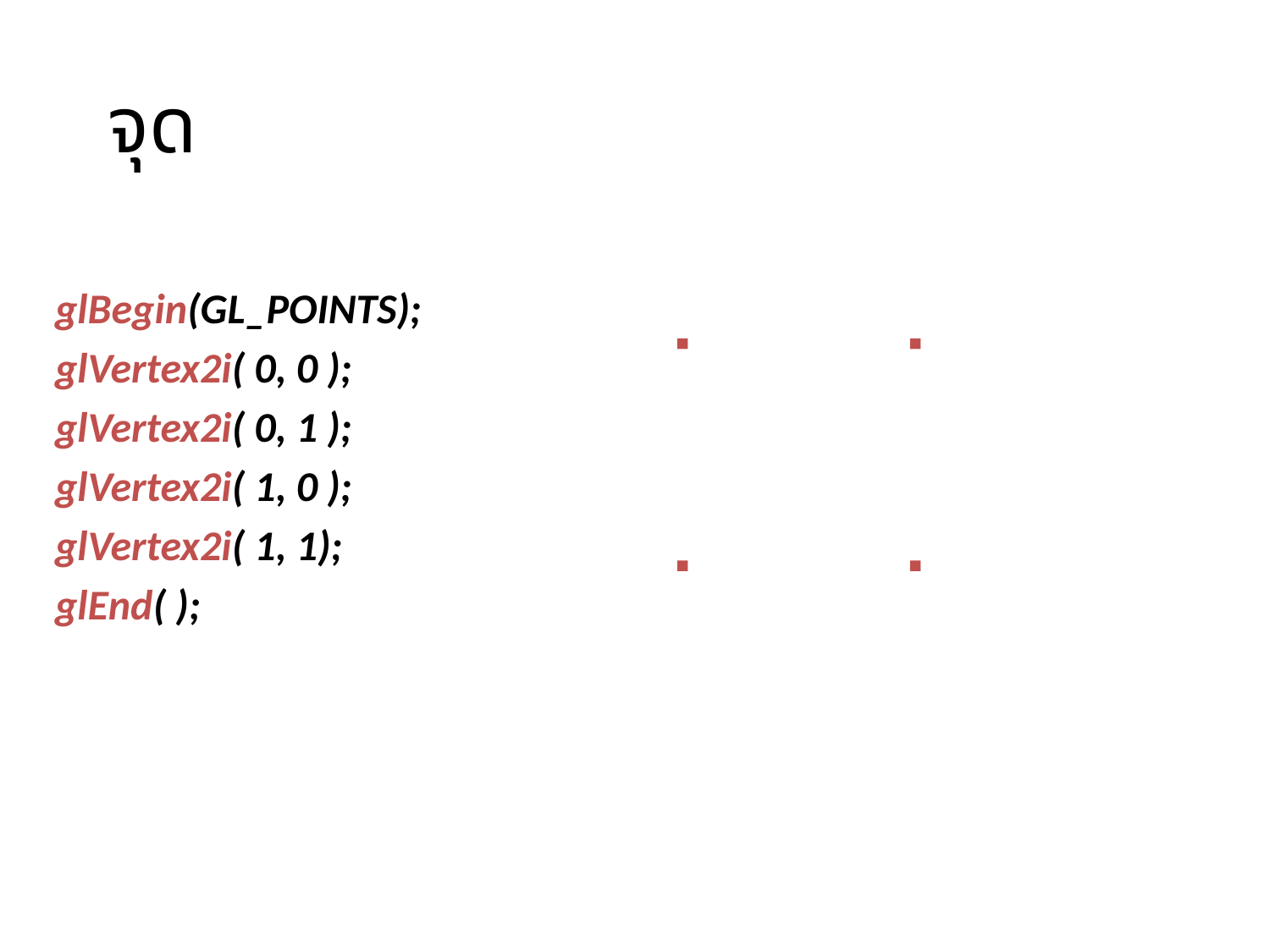

# จุด
glBegin(GL_POINTS);
glVertex2i( 0, 0 );
glVertex2i( 0, 1 );
glVertex2i( 1, 0 );
glVertex2i( 1, 1);
glEnd( );